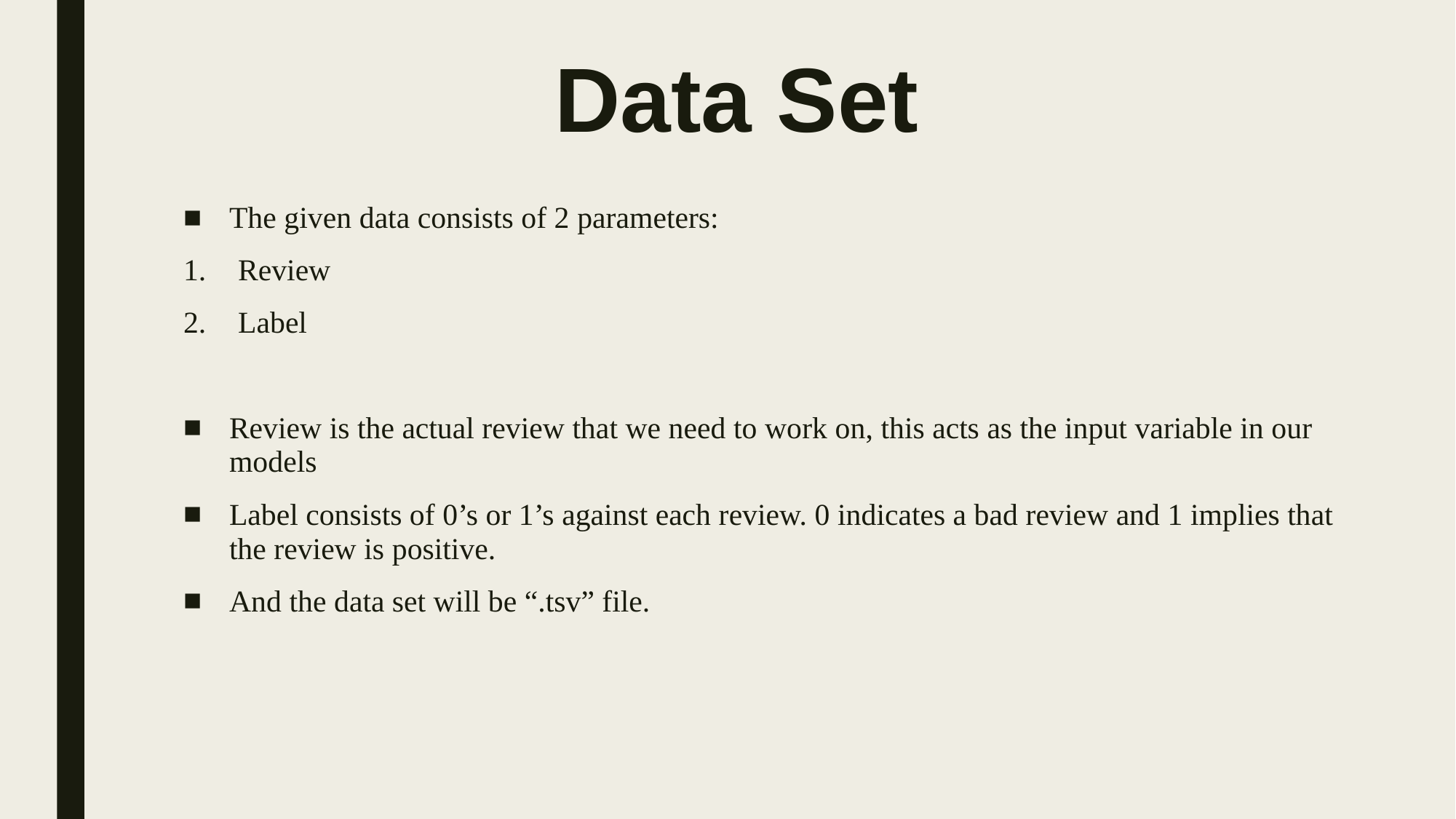

# Data Set
The given data consists of 2 parameters:
Review
Label

Review is the actual review that we need to work on, this acts as the input variable in our models
Label consists of 0’s or 1’s against each review. 0 indicates a bad review and 1 implies that the review is positive.
And the data set will be “.tsv” file.